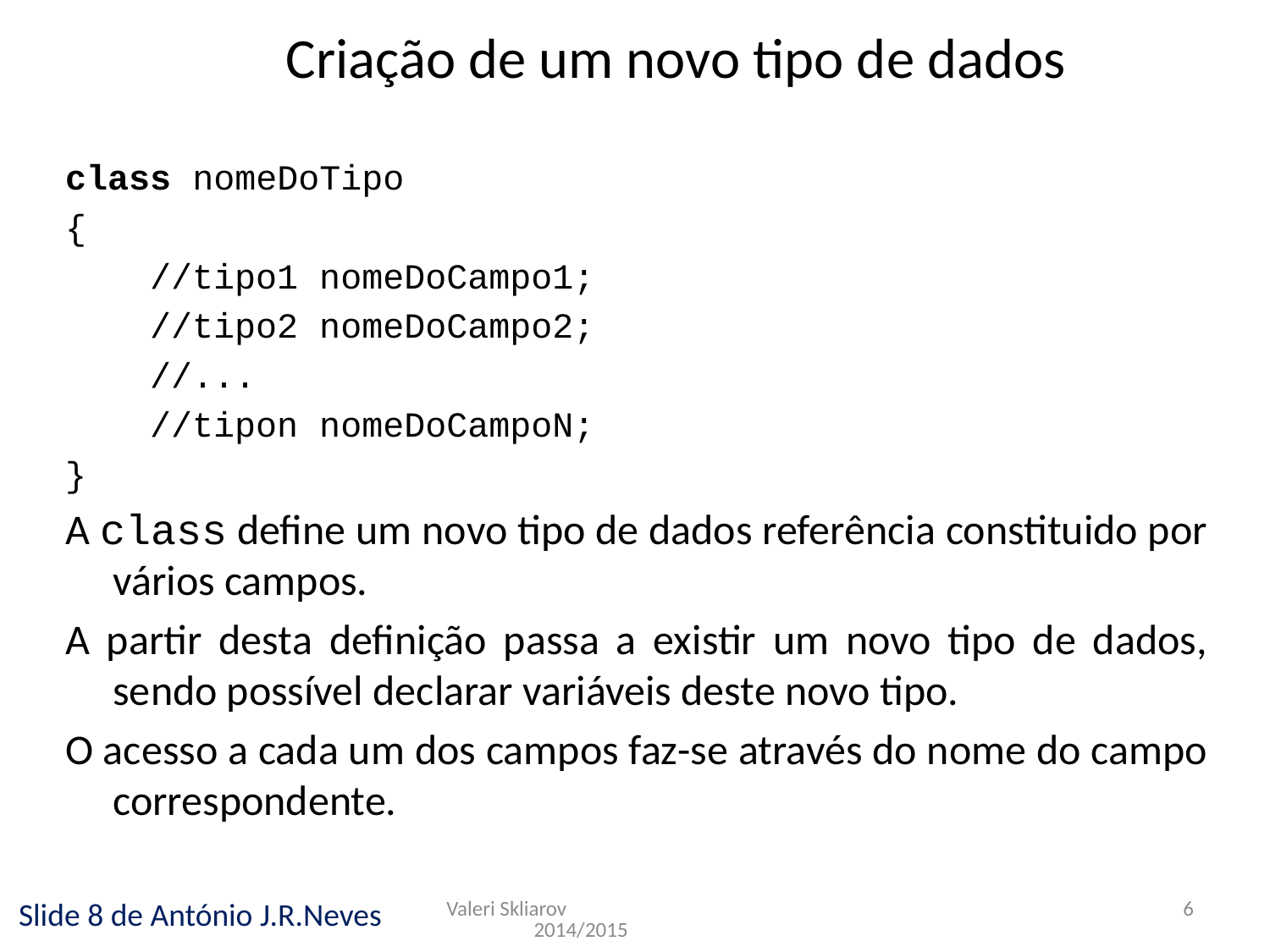

Criação de um novo tipo de dados
class nomeDoTipo
{
    //tipo1 nomeDoCampo1;
    //tipo2 nomeDoCampo2;
    //...
    //tipon nomeDoCampoN;
}
A class define um novo tipo de dados referência constituido por vários campos.
A partir desta definição passa a existir um novo tipo de dados, sendo possível declarar variáveis deste novo tipo.
O acesso a cada um dos campos faz-se através do nome do campo correspondente.
Valeri Skliarov                                                                      2014/2015
6
Slide 8 de António J.R.Neves